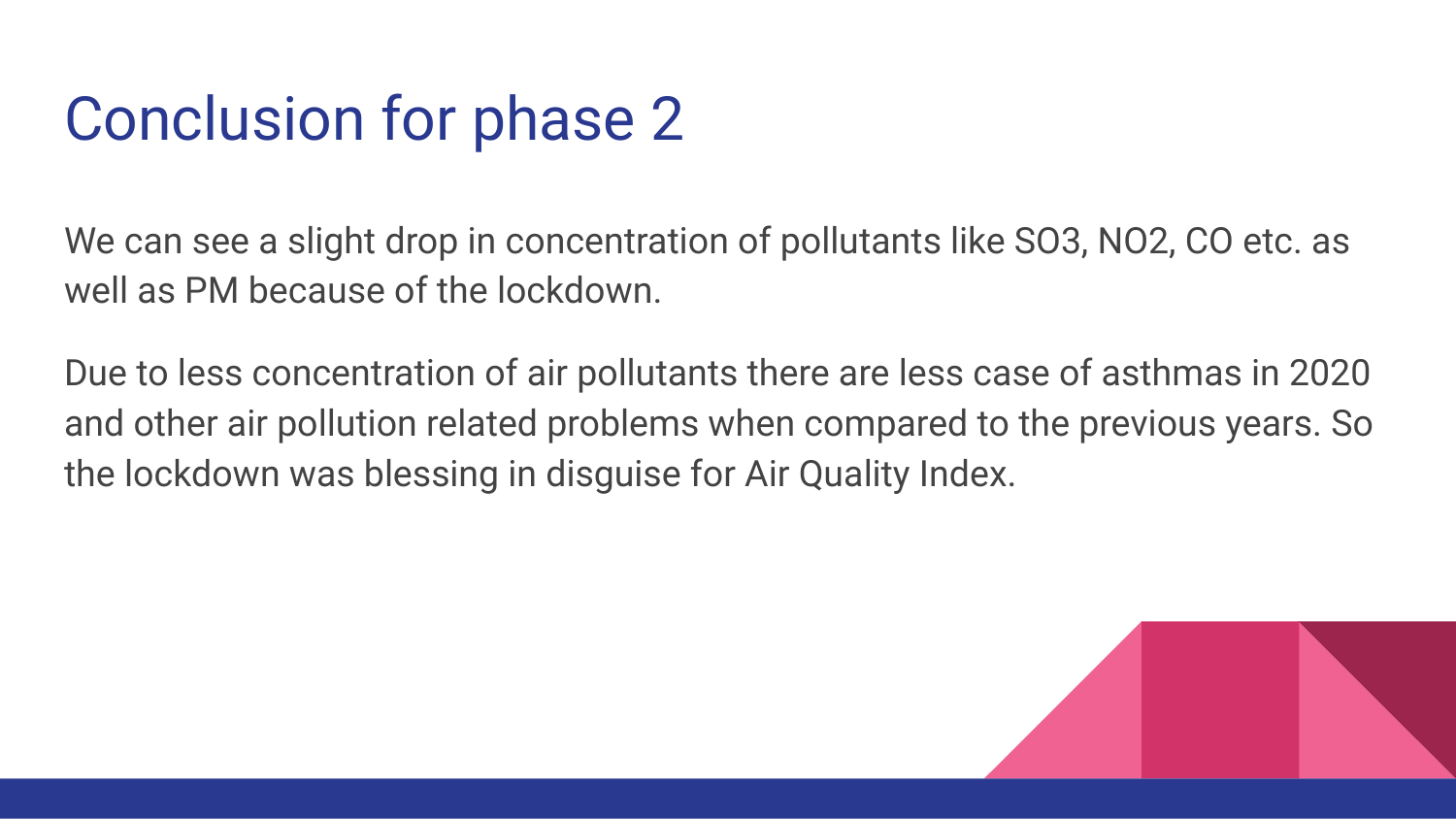

# Conclusion for phase 2
We can see a slight drop in concentration of pollutants like SO3, NO2, CO etc. as well as PM because of the lockdown.
Due to less concentration of air pollutants there are less case of asthmas in 2020 and other air pollution related problems when compared to the previous years. So the lockdown was blessing in disguise for Air Quality Index.